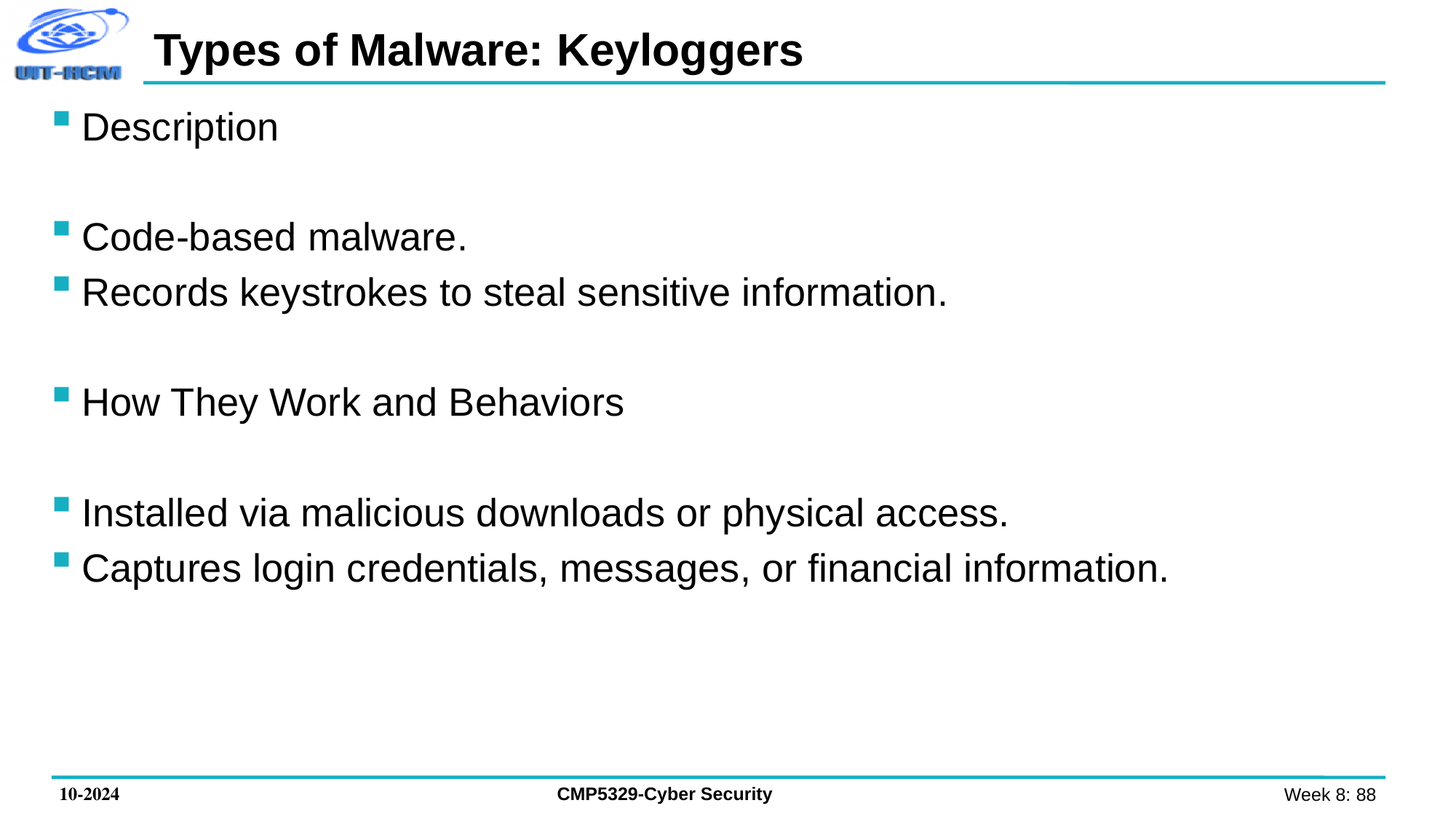

# Types of Malware: Keyloggers
Description

Code-based malware.
Records keystrokes to steal sensitive information.

How They Work and Behaviors

Installed via malicious downloads or physical access.
Captures login credentials, messages, or financial information.